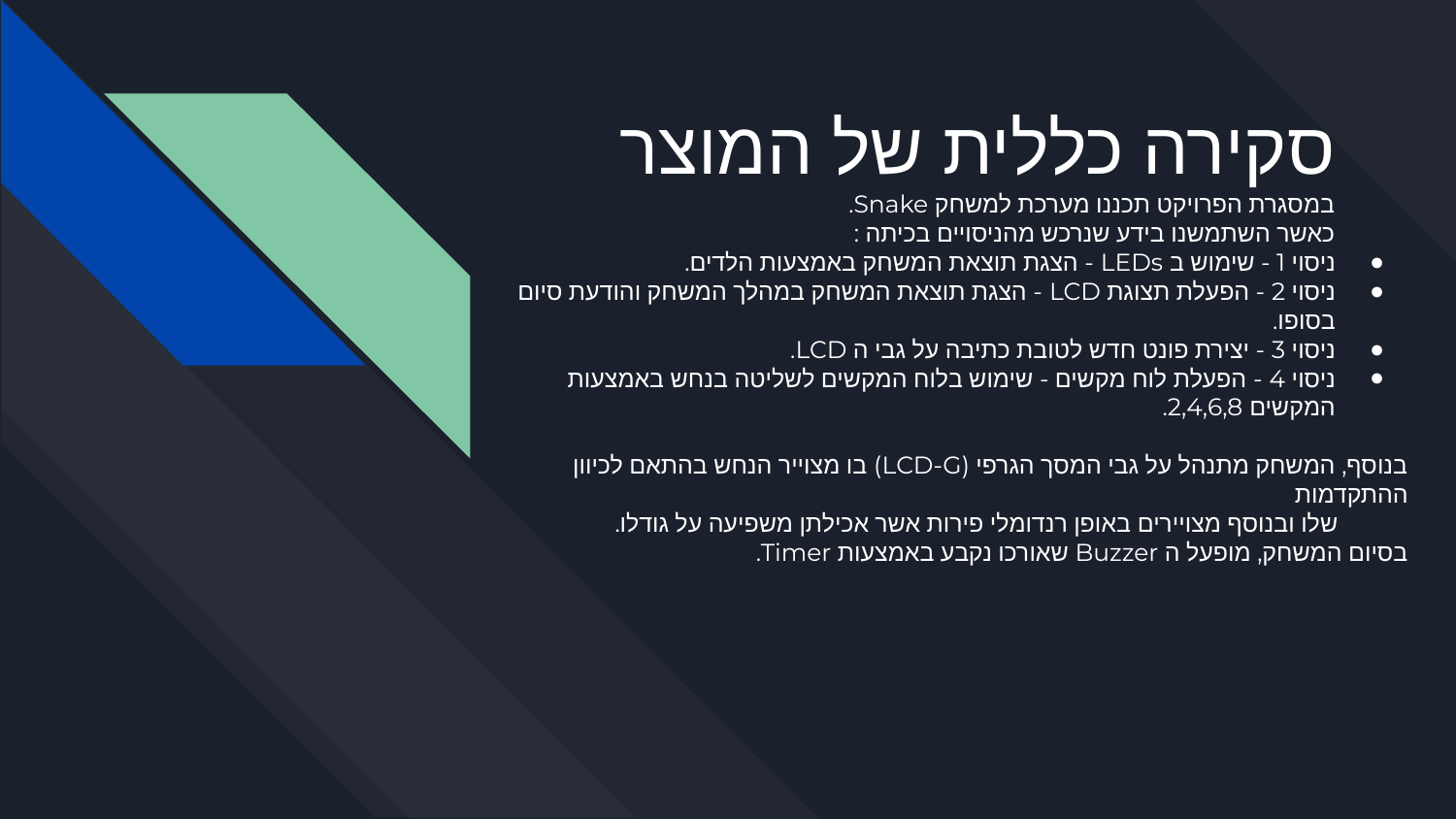

# סקירה כללית של המוצר
במסגרת הפרויקט תכננו מערכת למשחק Snake.
כאשר השתמשנו בידע שנרכש מהניסויים בכיתה :
ניסוי 1 - שימוש ב LEDs - הצגת תוצאת המשחק באמצעות הלדים.
ניסוי 2 - הפעלת תצוגת LCD - הצגת תוצאת המשחק במהלך המשחק והודעת סיום בסופו.
ניסוי 3 - יצירת פונט חדש לטובת כתיבה על גבי ה LCD.
ניסוי 4 - הפעלת לוח מקשים - שימוש בלוח המקשים לשליטה בנחש באמצעות המקשים 2,4,6,8.

	בנוסף, המשחק מתנהל על גבי המסך הגרפי (LCD-G) בו מצוייר הנחש בהתאם לכיוון ההתקדמות
           שלו ובנוסף מצויירים באופן רנדומלי פירות אשר אכילתן משפיעה על גודלו.
	בסיום המשחק, מופעל ה Buzzer שאורכו נקבע באמצעות Timer.